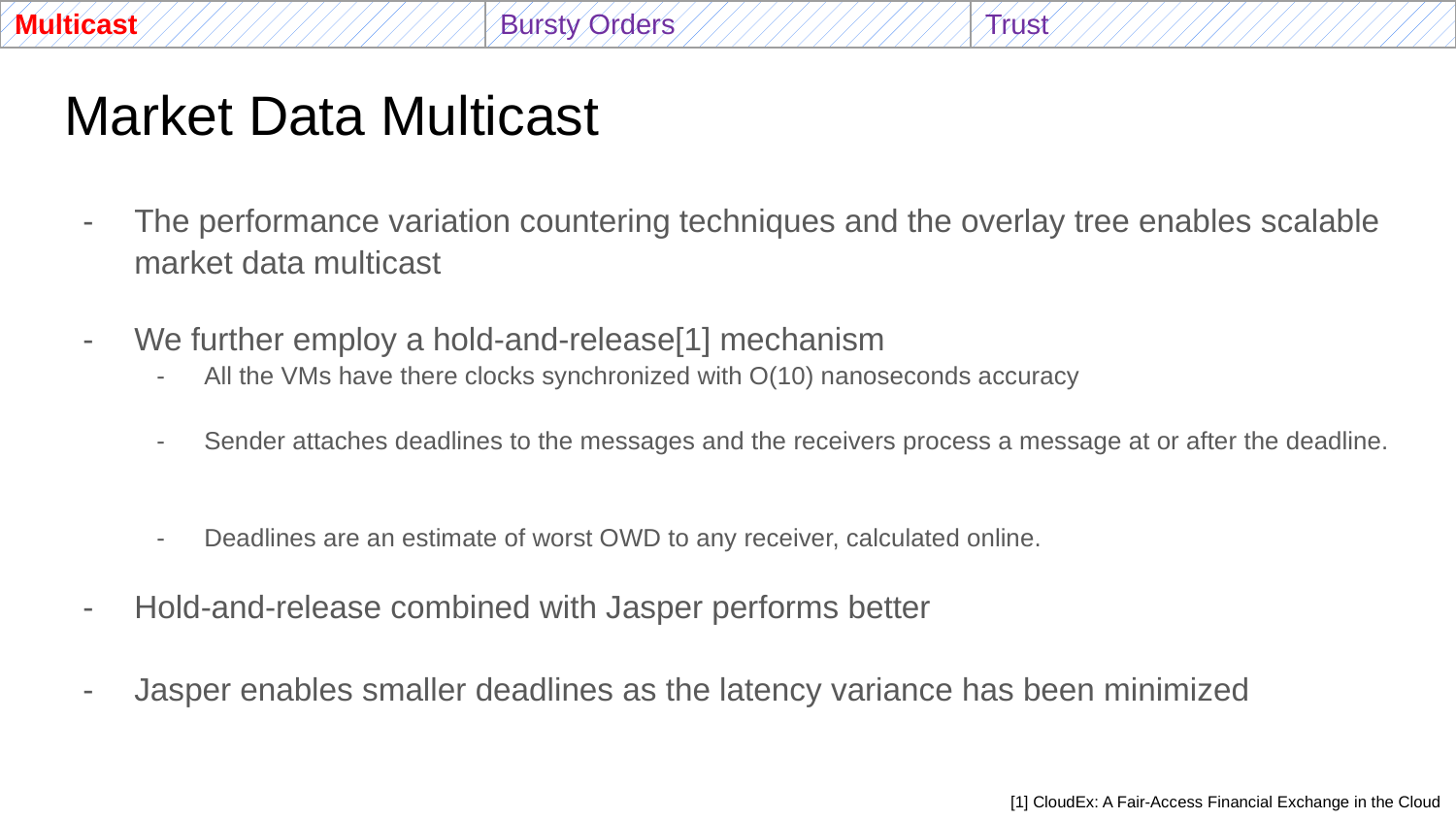

| Multicast | Bursty Orders | Trust |
| --- | --- | --- |
# Market Data Multicast
The performance variation countering techniques and the overlay tree enables scalable market data multicast
We further employ a hold-and-release[1] mechanism
All the VMs have there clocks synchronized with O(10) nanoseconds accuracy
Sender attaches deadlines to the messages and the receivers process a message at or after the deadline.
Deadlines are an estimate of worst OWD to any receiver, calculated online.
Hold-and-release combined with Jasper performs better
Jasper enables smaller deadlines as the latency variance has been minimized
[1] CloudEx: A Fair-Access Financial Exchange in the Cloud